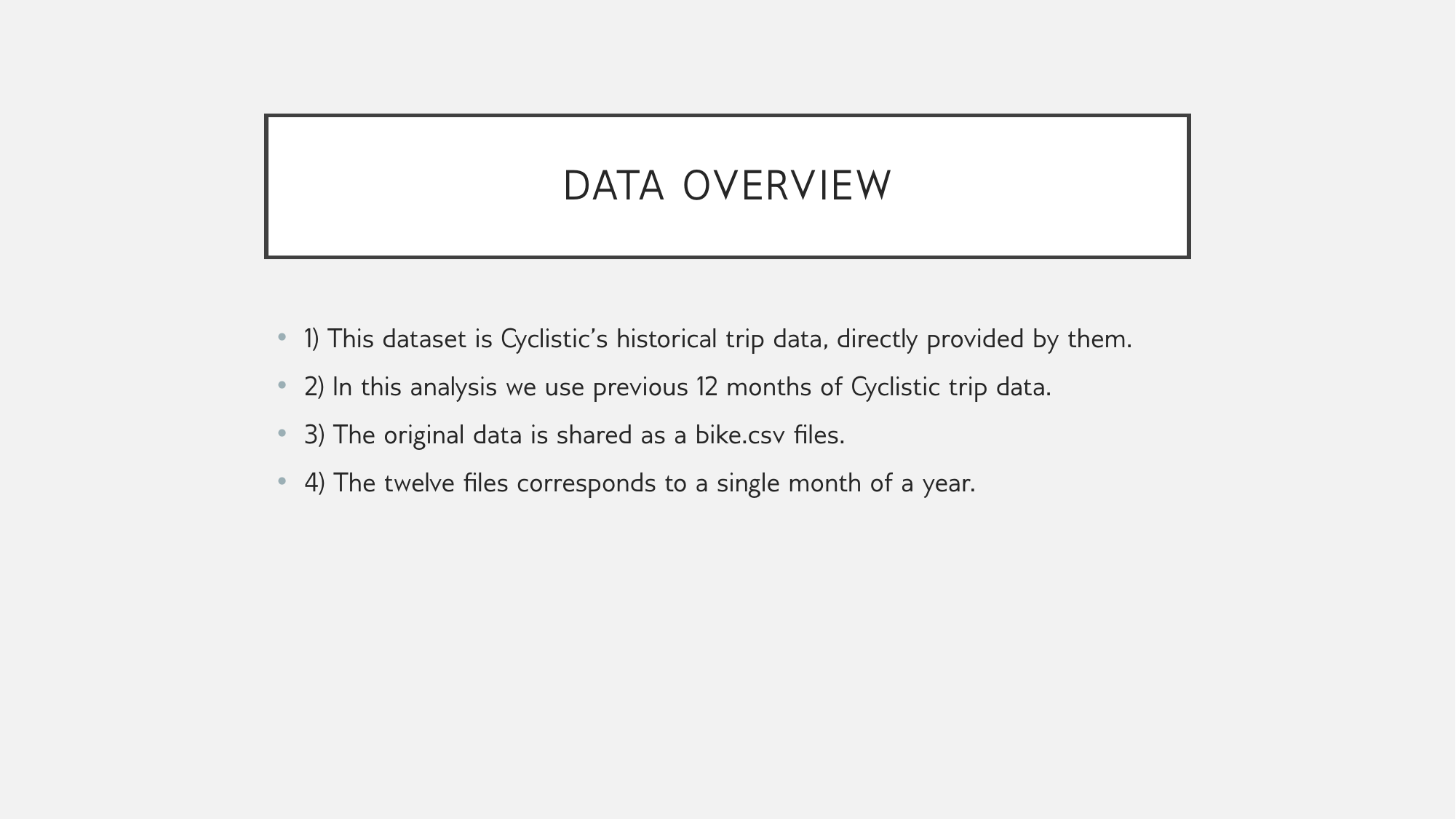

# Data overview
1) This dataset is Cyclistic’s historical trip data, directly provided by them.
2) In this analysis we use previous 12 months of Cyclistic trip data.
3) The original data is shared as a bike.csv files.
4) The twelve files corresponds to a single month of a year.